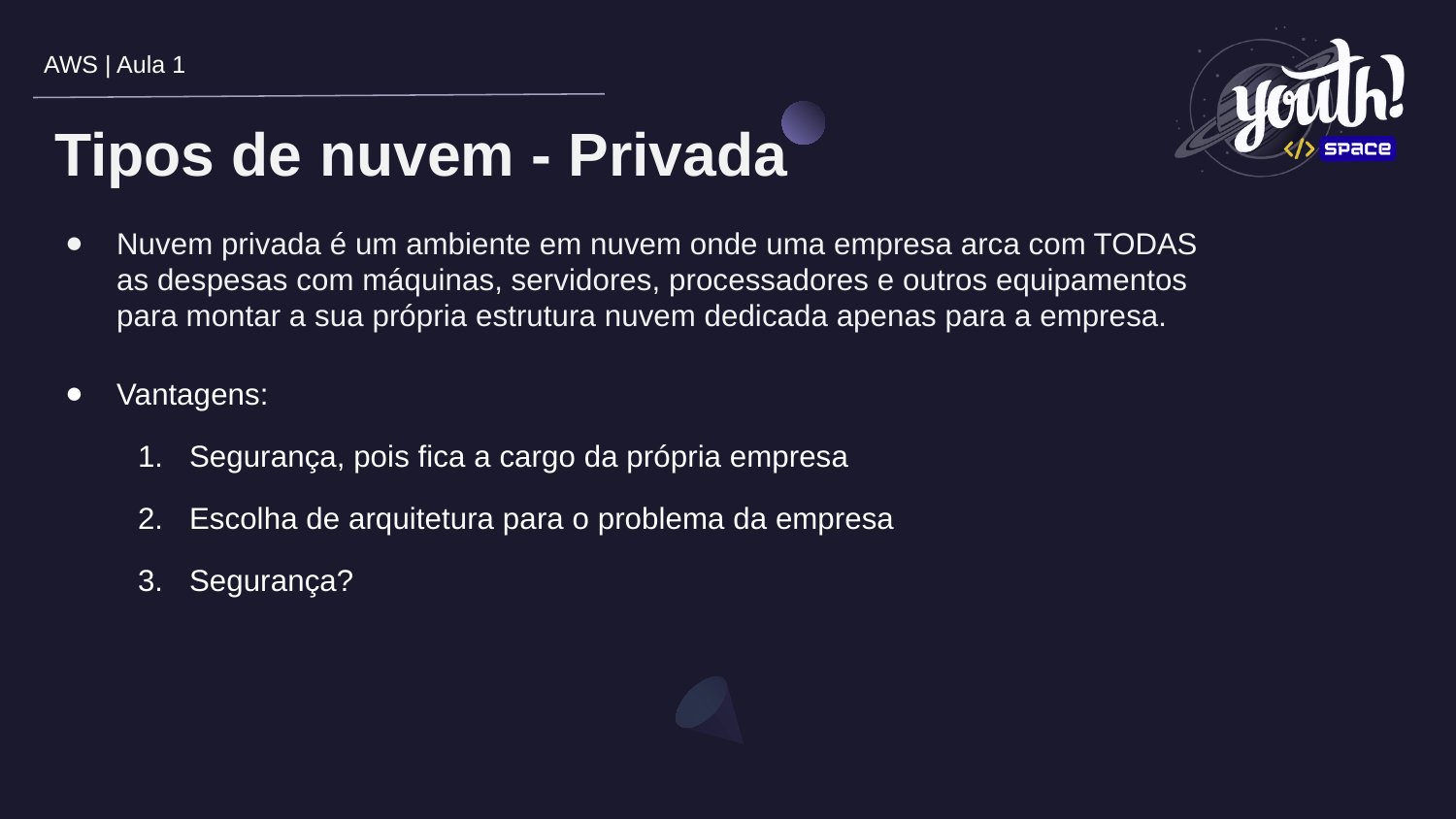

AWS | Aula 1
# Tipos de nuvem - Privada
Nuvem privada é um ambiente em nuvem onde uma empresa arca com TODAS as despesas com máquinas, servidores, processadores e outros equipamentos para montar a sua própria estrutura nuvem dedicada apenas para a empresa.

Vantagens:
Segurança, pois fica a cargo da própria empresa
Escolha de arquitetura para o problema da empresa
Segurança?